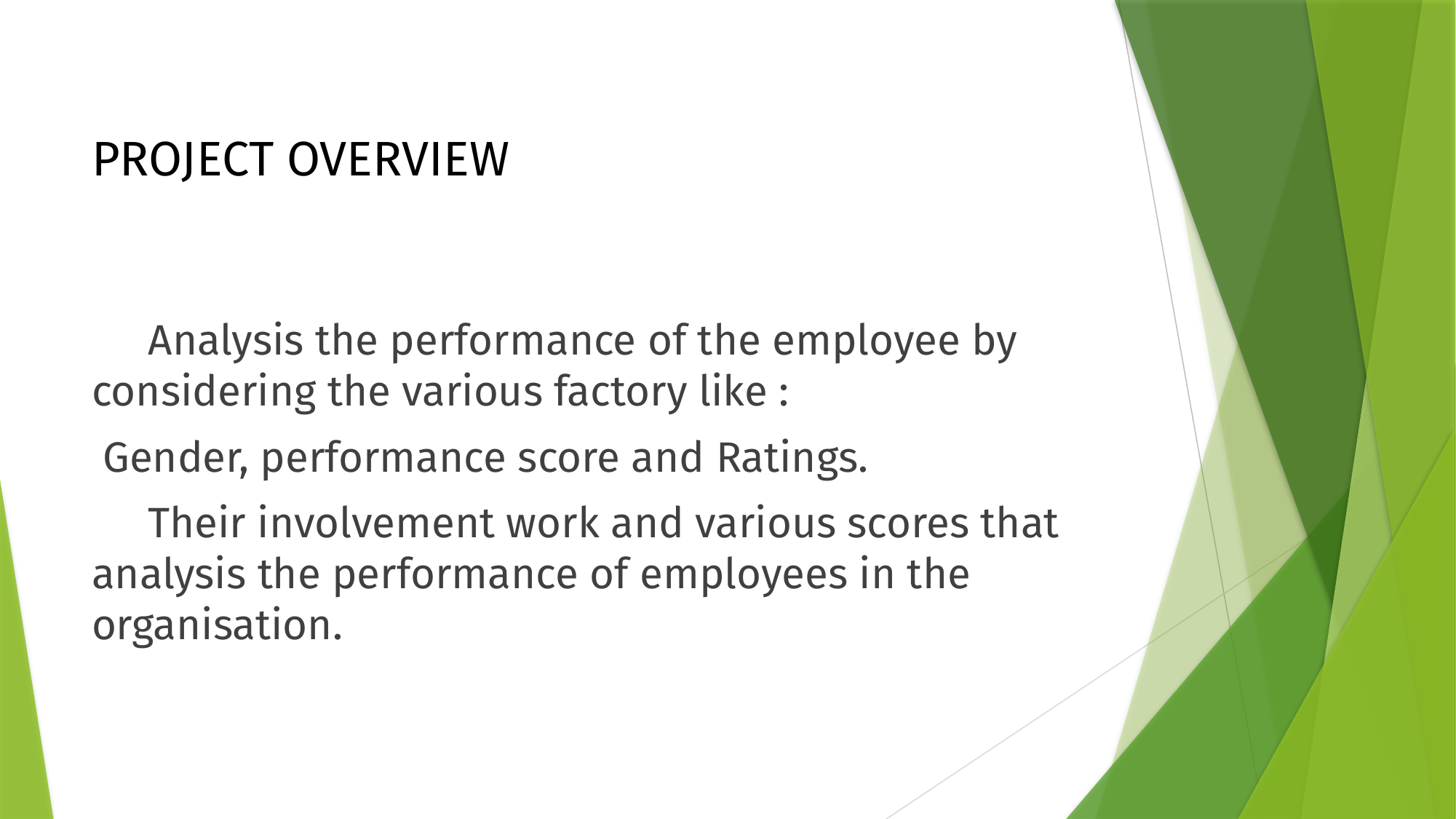

# PROJECT OVERVIEW
     Analysis the performance of the employee by considering the various factory like :
 Gender, performance score and Ratings.
     Their involvement work and various scores that analysis the performance of employees in the organisation.